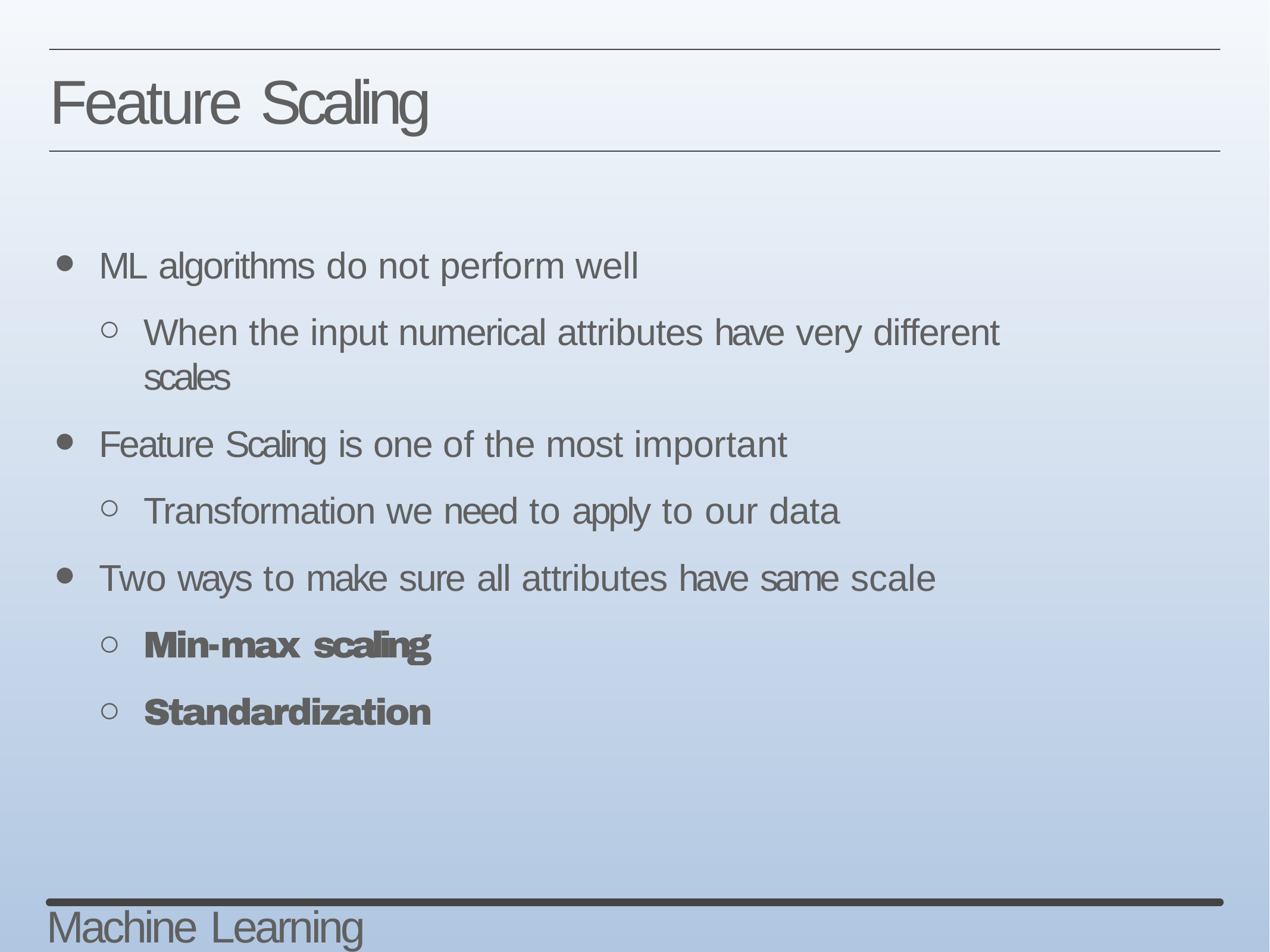

# Feature Scaling

ML algorithms do not perform well
When the input numerical attributes have very different scales
Feature Scaling is one of the most important
Transformation we need to apply to our data
Two ways to make sure all attributes have same scale
Min-max scaling
Standardization
Machine Learning Project